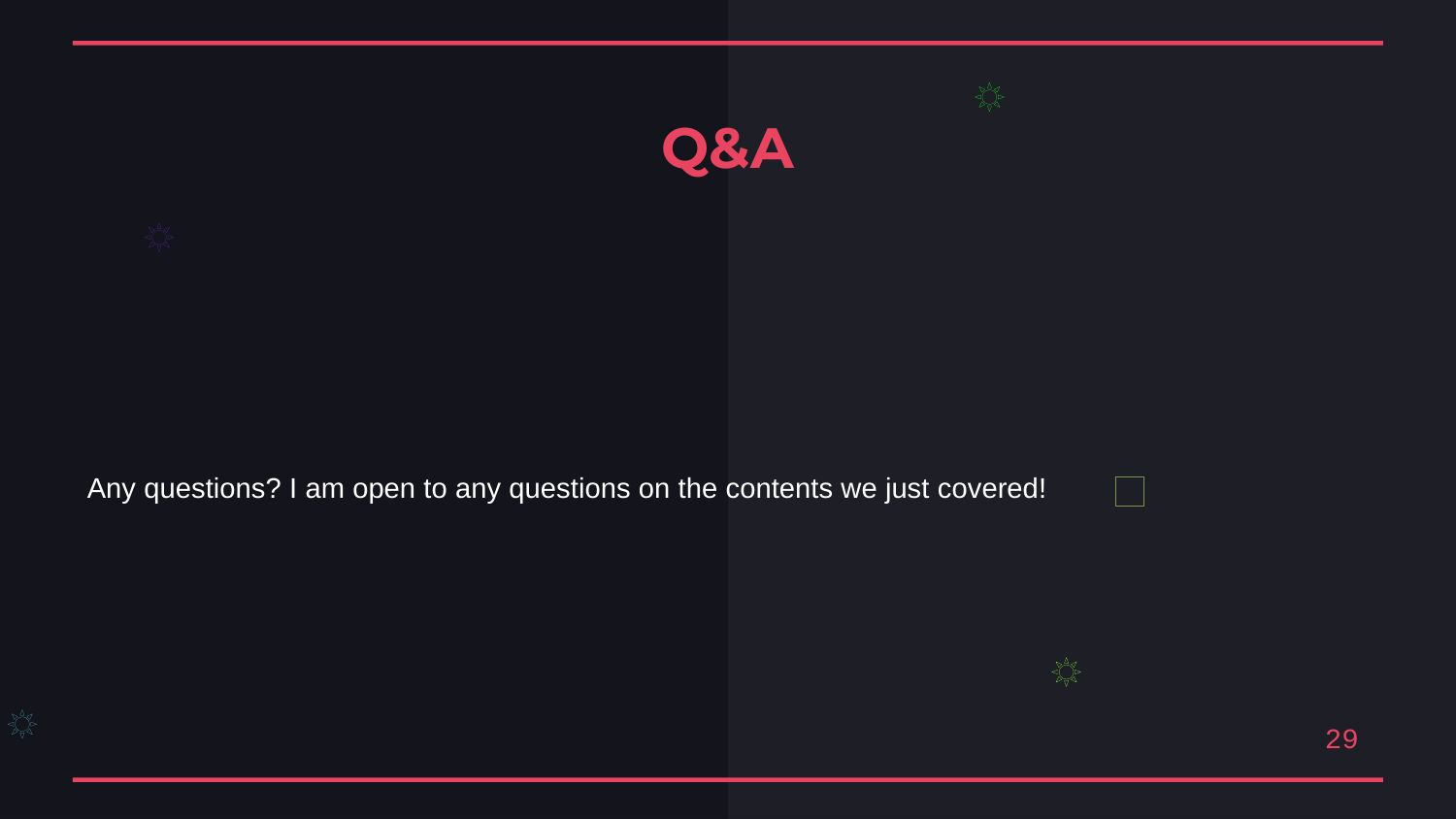

Q&A

Any questions? I am open to any questions on the contents we just covered!

29